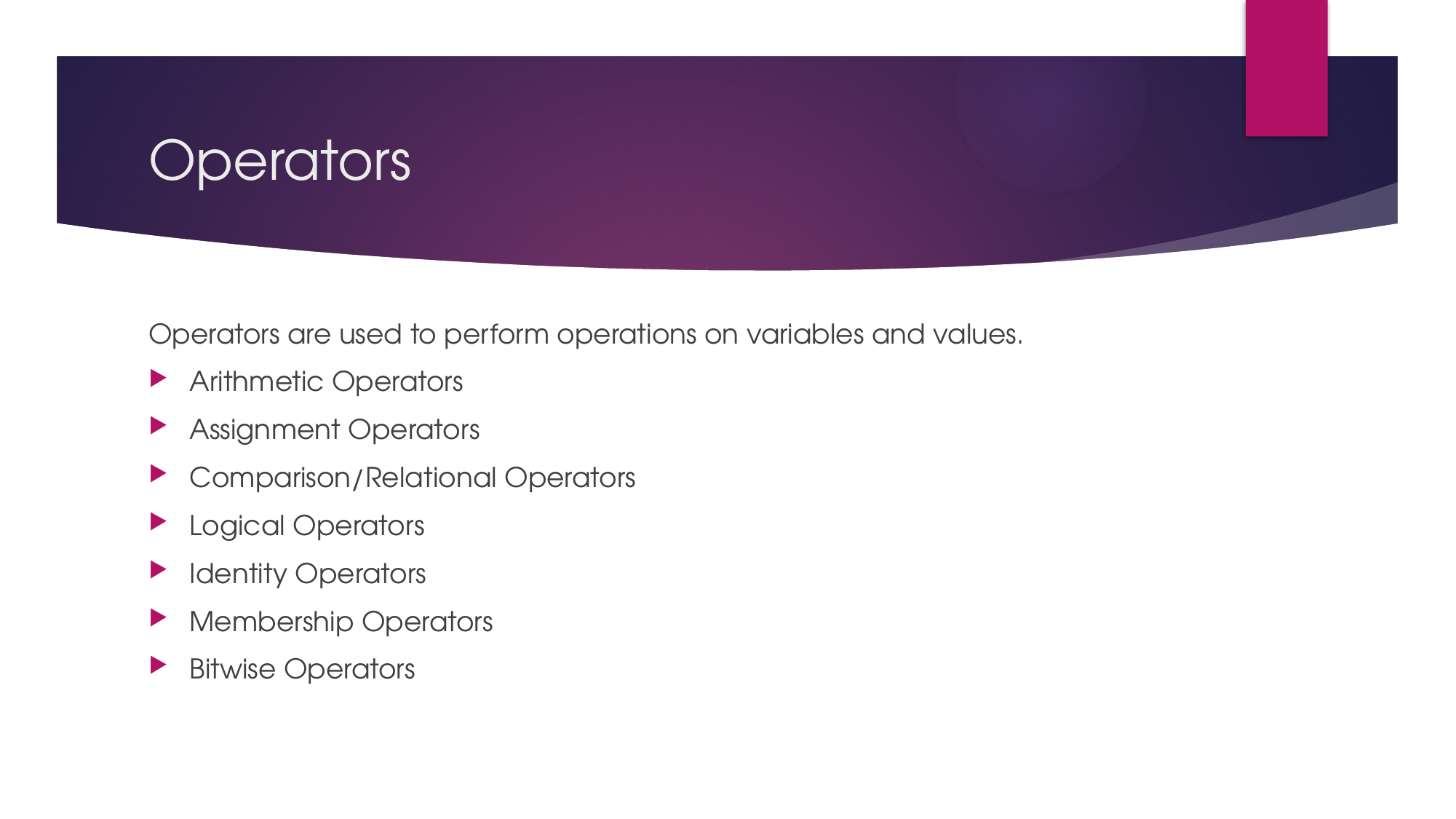

# Operators
Operators are used to perform operations on variables and values.
Arithmetic Operators
Assignment Operators
Comparison/Relational Operators
Logical Operators
Identity Operators
Membership Operators
Bitwise Operators